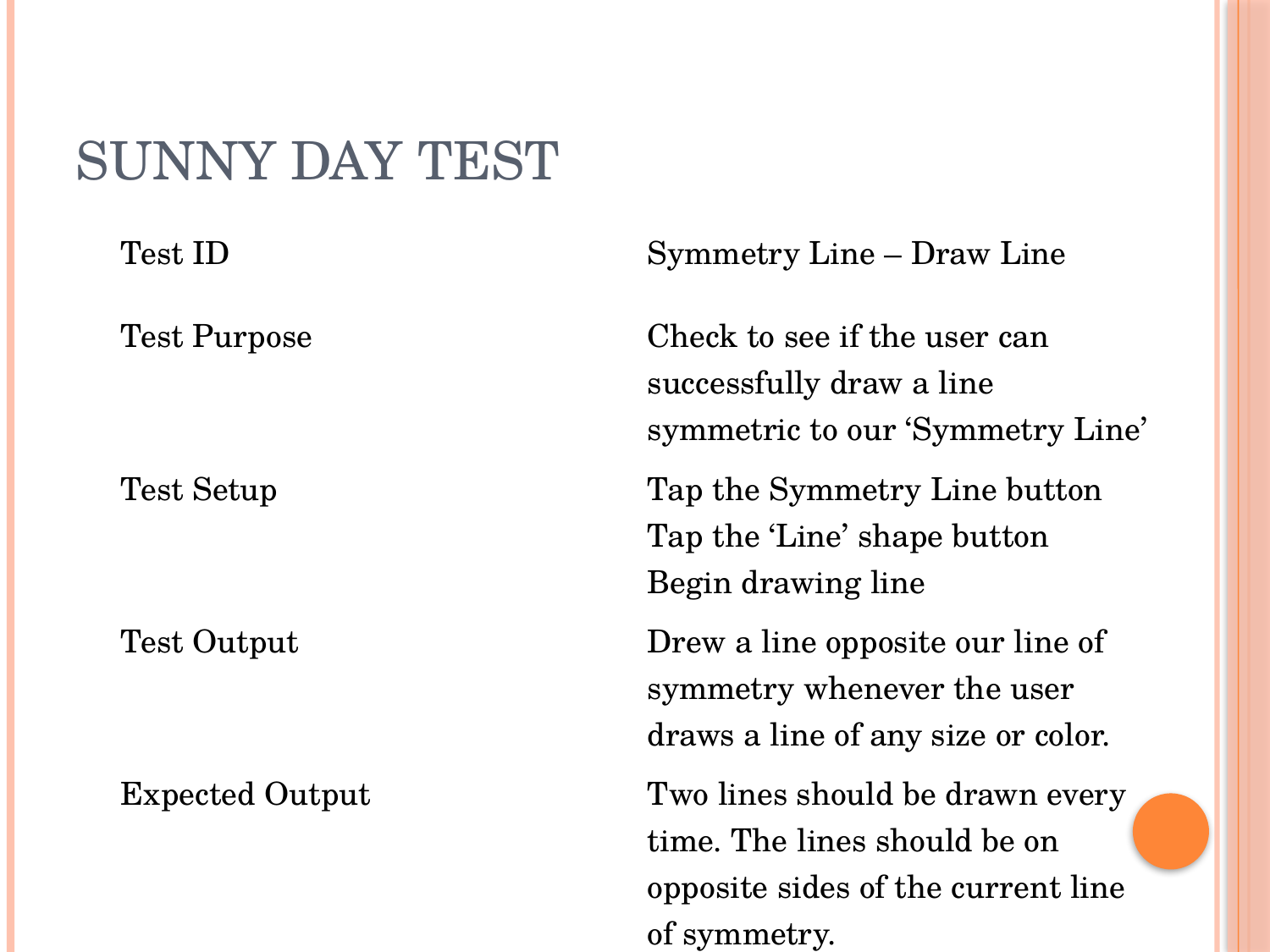

# Sunny Day Test
| Test ID | Symmetry Line – Draw Line |
| --- | --- |
| Test Purpose | Check to see if the user can successfully draw a line symmetric to our ‘Symmetry Line’ |
| Test Setup | Tap the Symmetry Line button Tap the ‘Line’ shape button Begin drawing line |
| Test Output | Drew a line opposite our line of symmetry whenever the user draws a line of any size or color. |
| Expected Output | Two lines should be drawn every time. The lines should be on opposite sides of the current line of symmetry. |